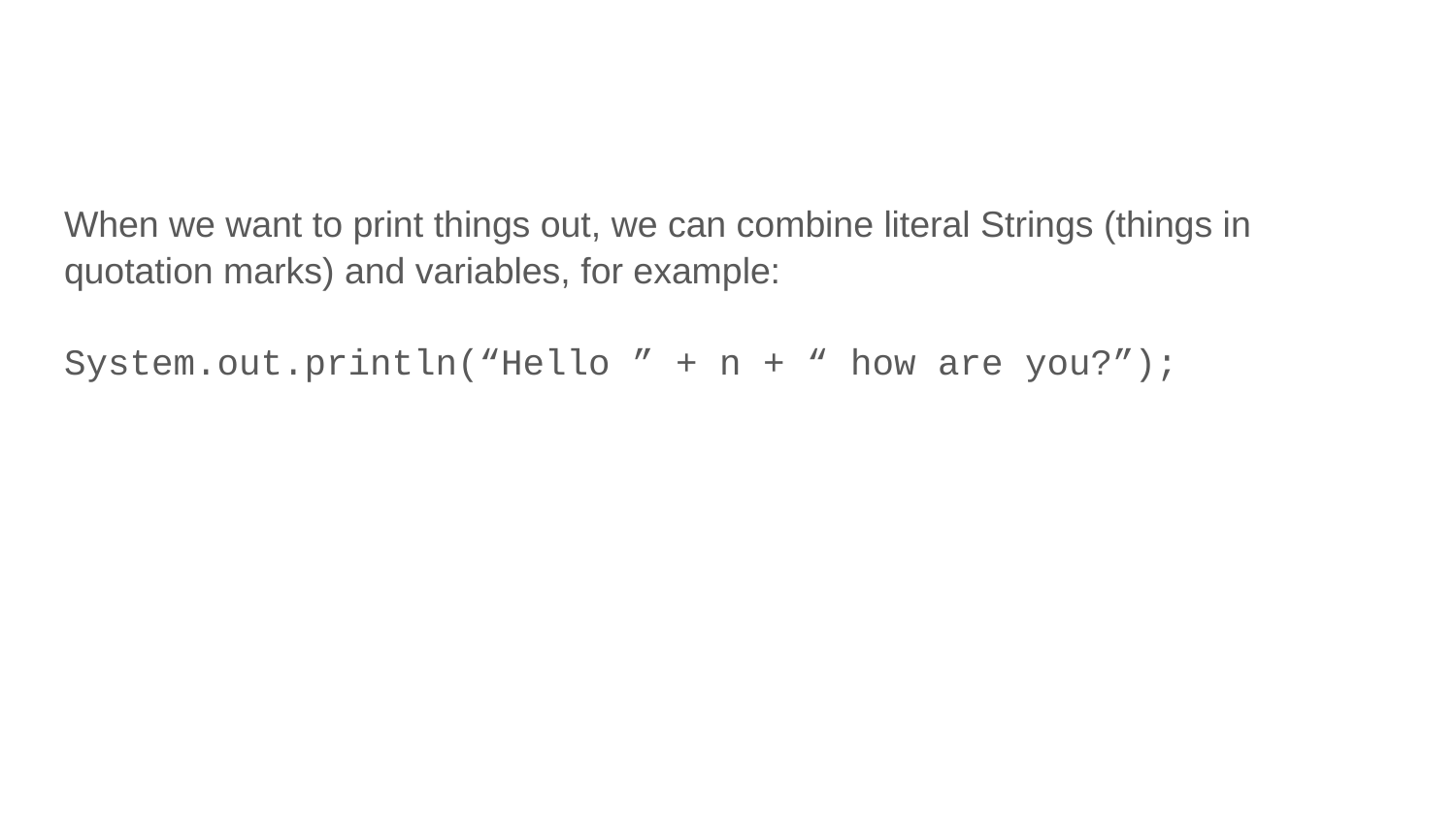

When we want to print things out, we can combine literal Strings (things in quotation marks) and variables, for example:

System.out.println(“Hello ” + n + “ how are you?”);